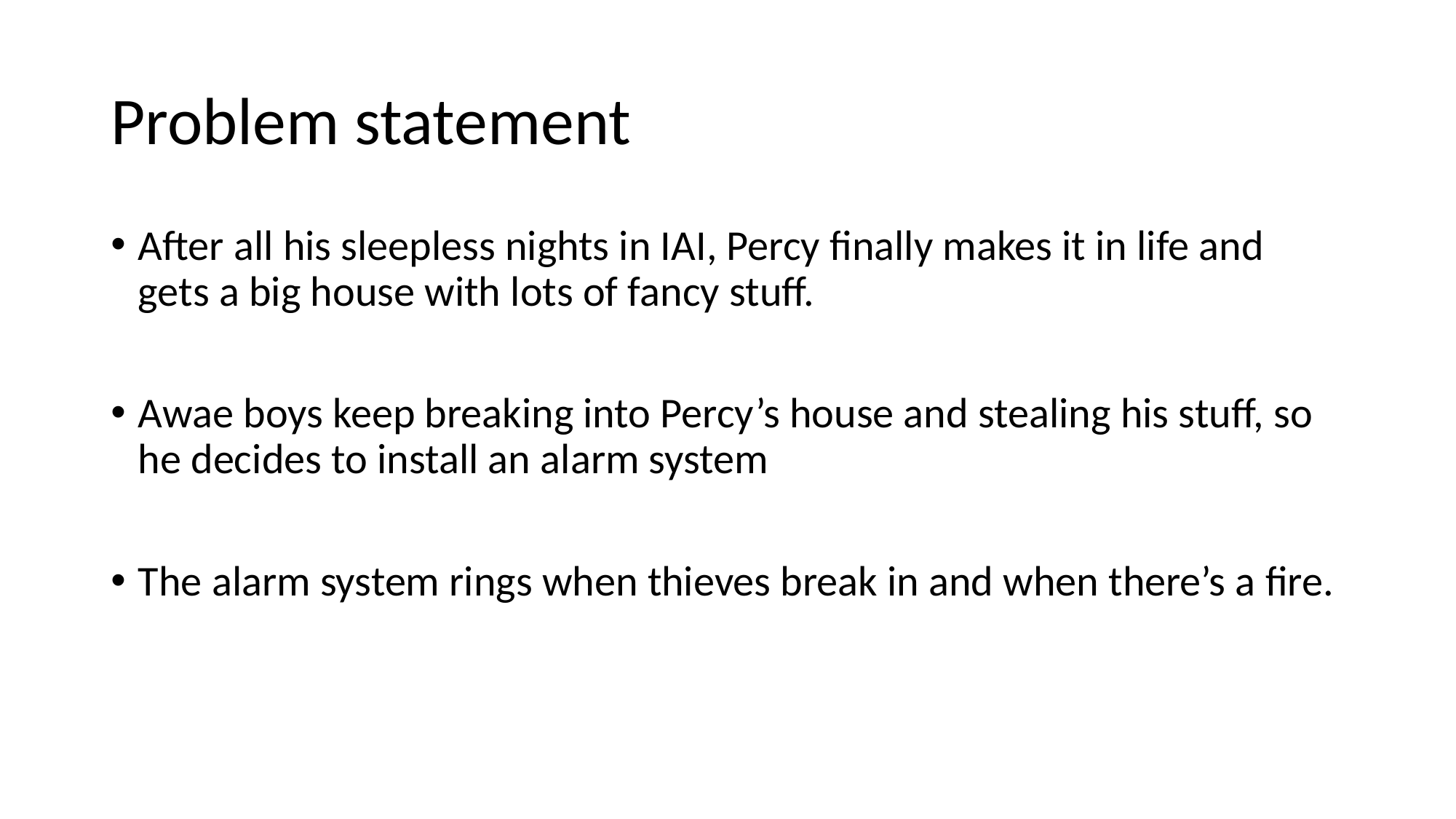

# Problem statement
After all his sleepless nights in IAI, Percy finally makes it in life and gets a big house with lots of fancy stuff.

Awae boys keep breaking into Percy’s house and stealing his stuff, so he decides to install an alarm system

The alarm system rings when thieves break in and when there’s a fire.